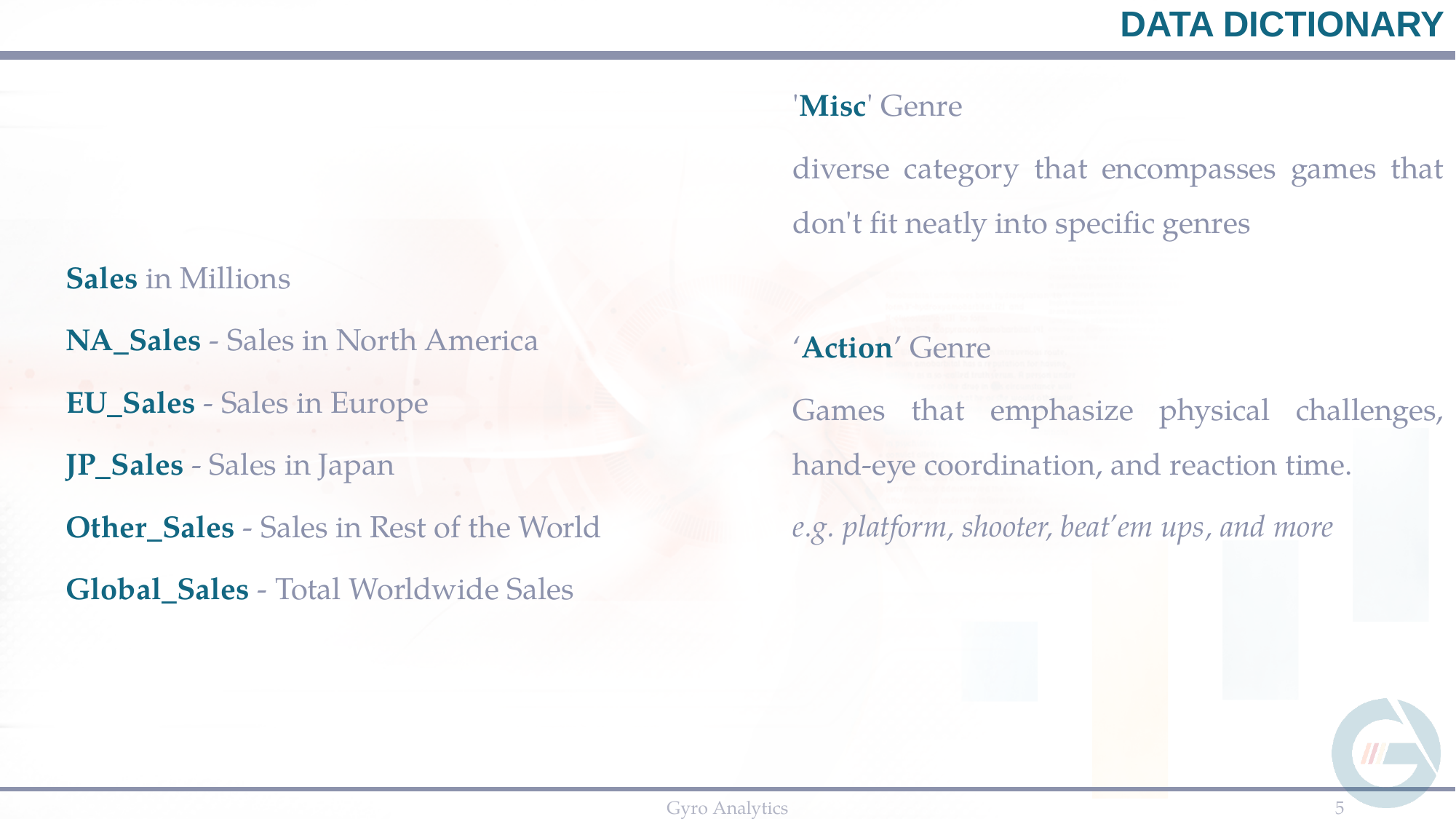

# DATA DICTIONARY
'Misc' Genre
diverse category that encompasses games that don't fit neatly into specific genres

‘Action’ Genre
Games that emphasize physical challenges, hand-eye coordination, and reaction time.
e.g. platform, shooter, beat’em ups, and more
Sales in Millions
NA_Sales - Sales in North America
EU_Sales - Sales in Europe
JP_Sales - Sales in Japan
Other_Sales - Sales in Rest of the World
Global_Sales - Total Worldwide Sales
5
Gyro Analytics